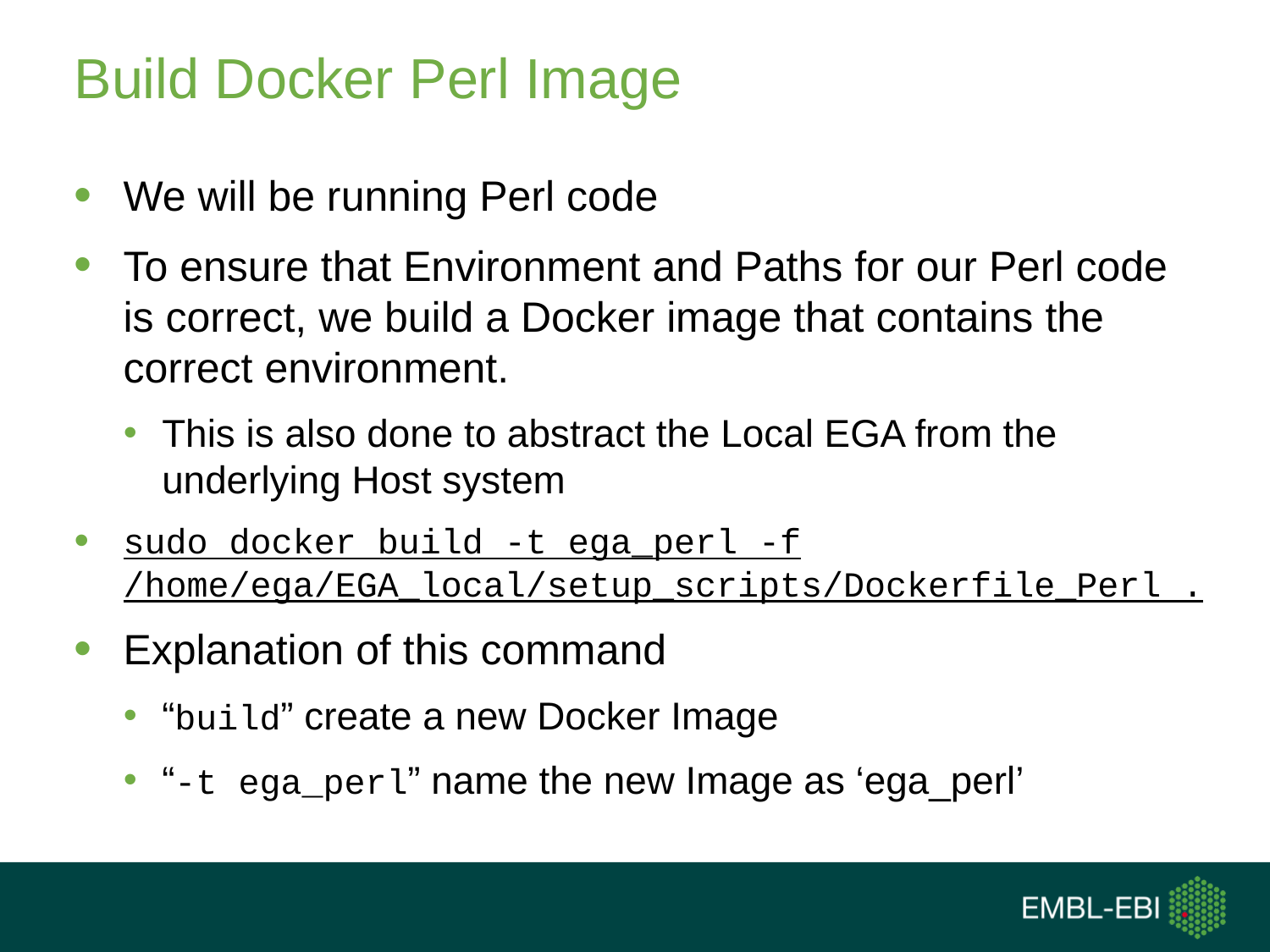

# Build Docker Perl Image
We will be running Perl code
To ensure that Environment and Paths for our Perl code is correct, we build a Docker image that contains the correct environment.
This is also done to abstract the Local EGA from the underlying Host system
sudo docker build -t ega_perl -f /home/ega/EGA_local/setup_scripts/Dockerfile_Perl .
Explanation of this command
“build” create a new Docker Image
“-t ega_perl” name the new Image as ‘ega_perl’